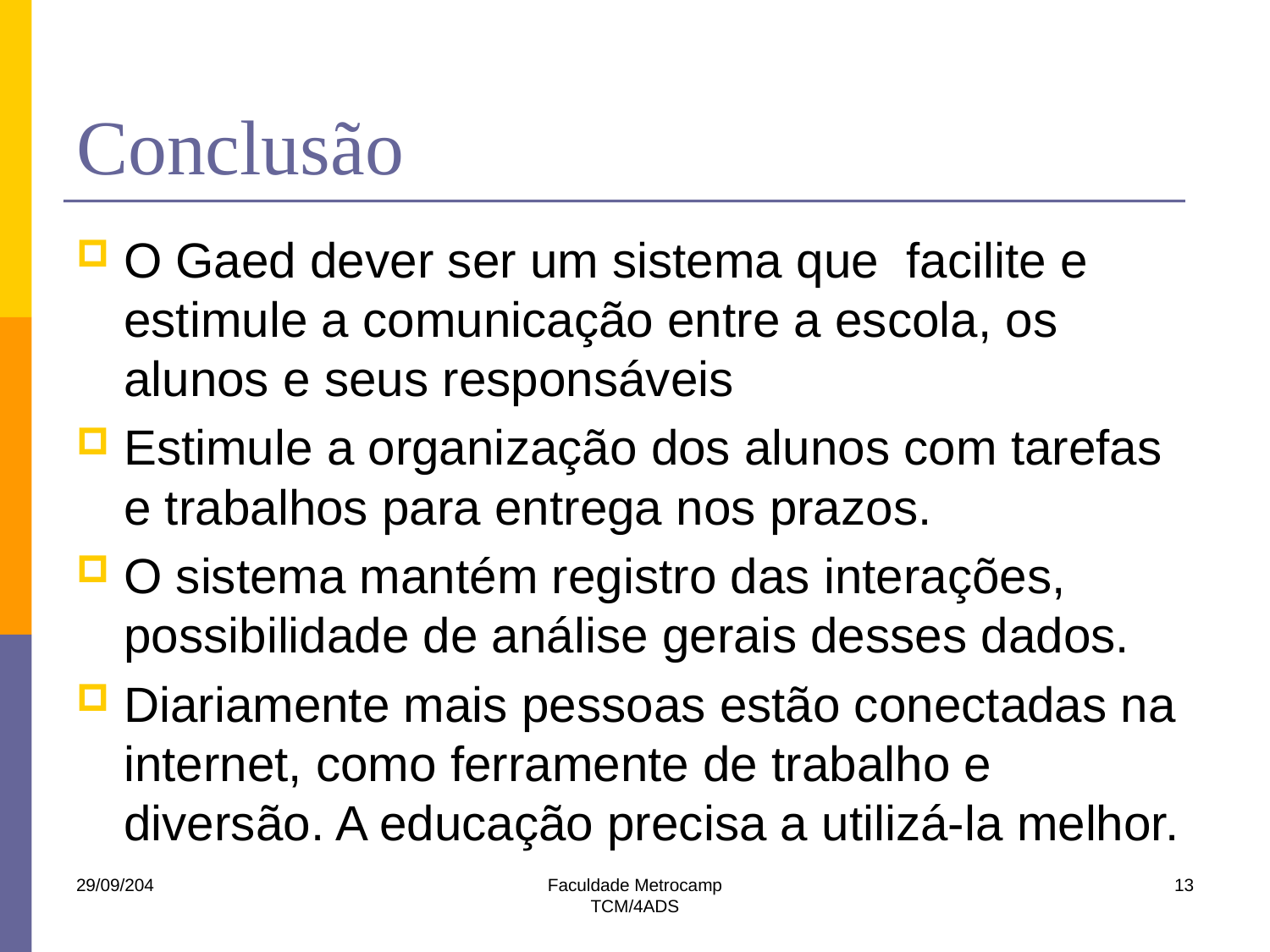

# Conclusão
O Gaed dever ser um sistema que  facilite e estimule a comunicação entre a escola, os alunos e seus responsáveis
Estimule a organização dos alunos com tarefas e trabalhos para entrega nos prazos.
O sistema mantém registro das interações, possibilidade de análise gerais desses dados.
Diariamente mais pessoas estão conectadas na internet, como ferramente de trabalho e diversão. A educação precisa a utilizá-la melhor.
29/09/204
Faculdade Metrocamp
TCM/4ADS

13